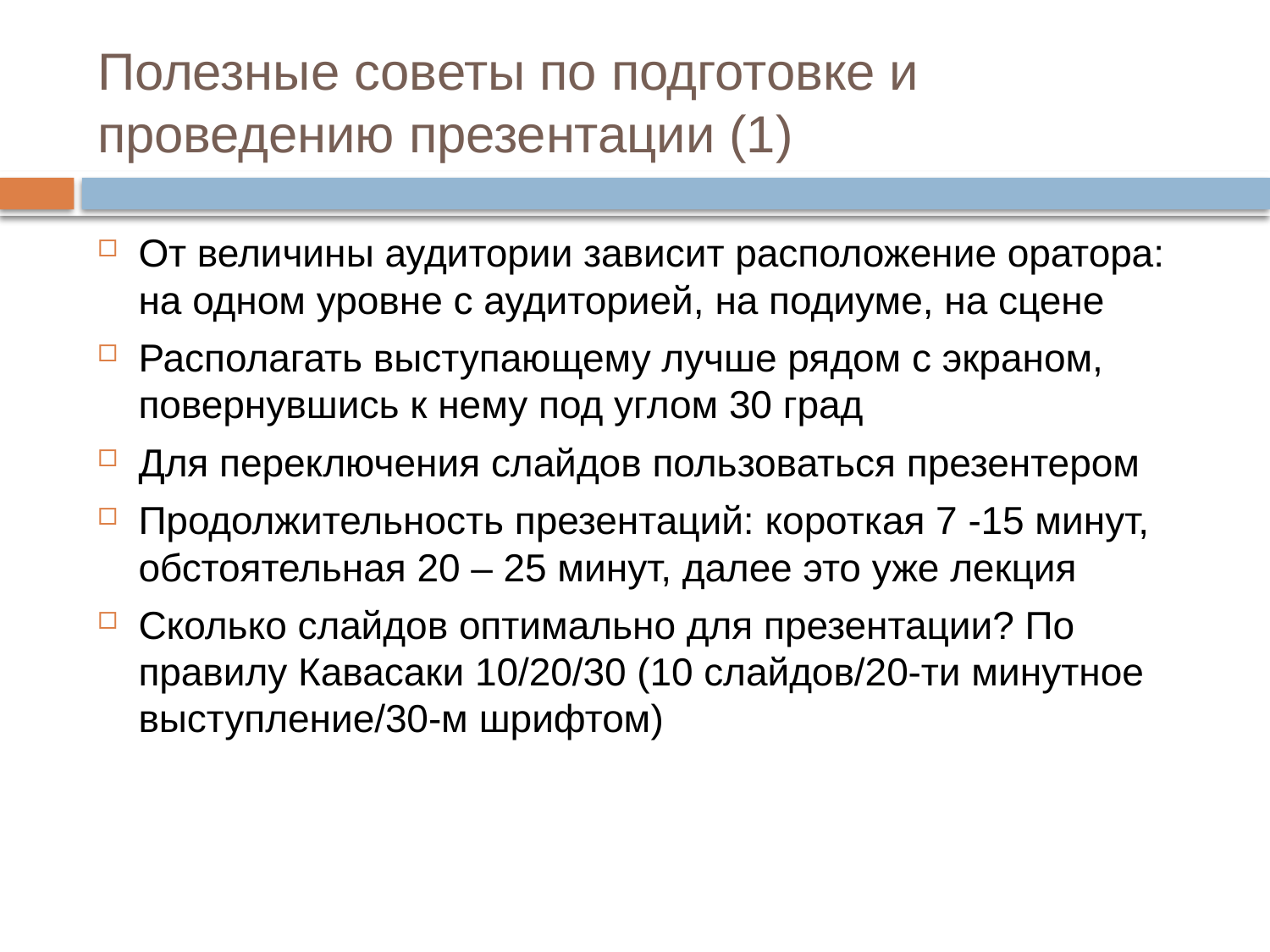

# Полезные советы по подготовке и проведению презентации (1)
От величины аудитории зависит расположение оратора: на одном уровне с аудиторией, на подиуме, на сцене
Располагать выступающему лучше рядом с экраном, повернувшись к нему под углом 30 град
Для переключения слайдов пользоваться презентером
Продолжительность презентаций: короткая 7 -15 минут, обстоятельная 20 – 25 минут, далее это уже лекция
Сколько слайдов оптимально для презентации? По правилу Кавасаки 10/20/30 (10 слайдов/20-ти минутное выступление/30-м шрифтом)